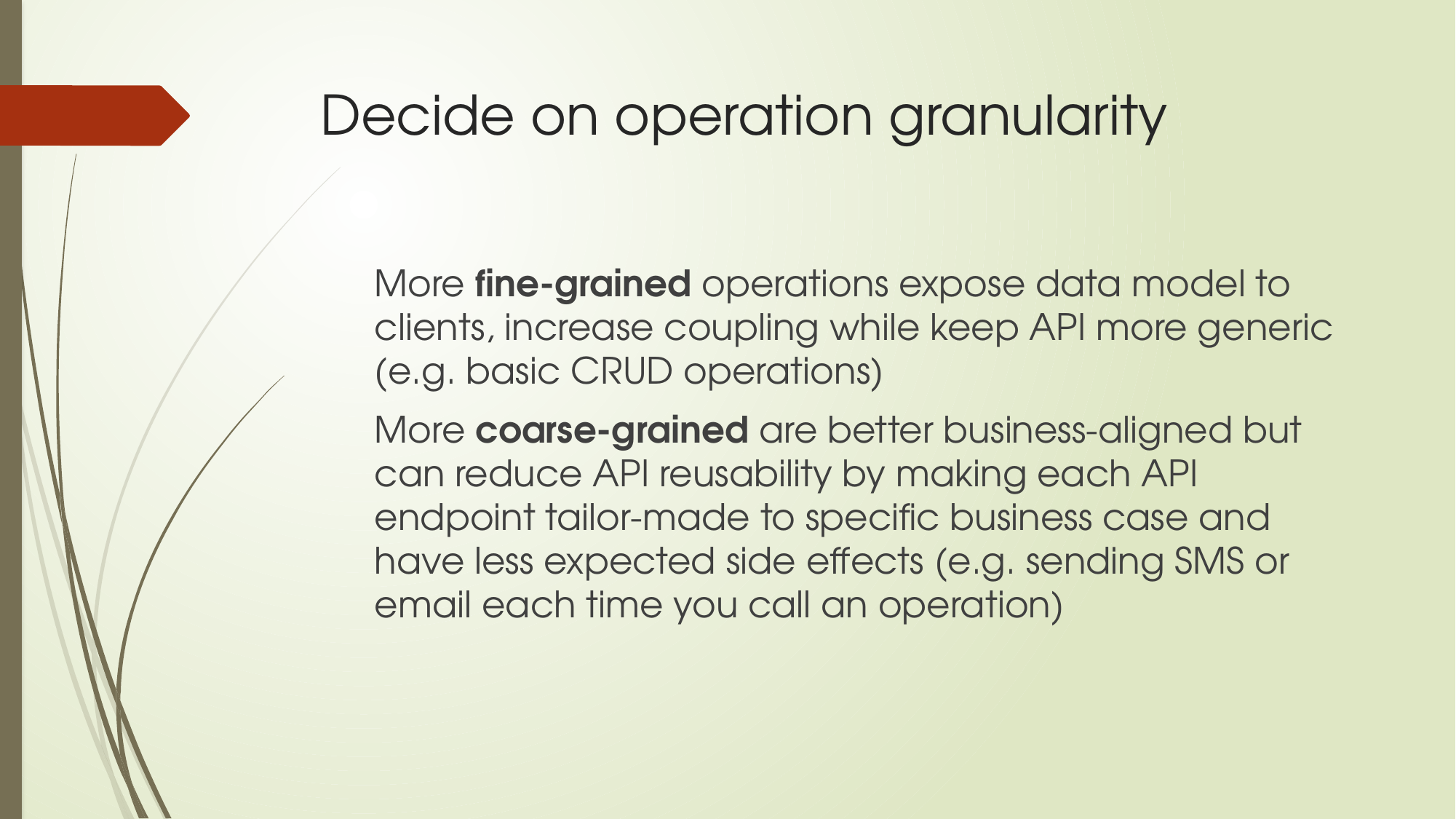

# Decide on operation granularity
More fine-grained operations expose data model to clients, increase coupling while keep API more generic (e.g. basic CRUD operations)
More coarse-grained are better business-aligned but can reduce API reusability by making each API endpoint tailor-made to specific business case and have less expected side effects (e.g. sending SMS or email each time you call an operation)